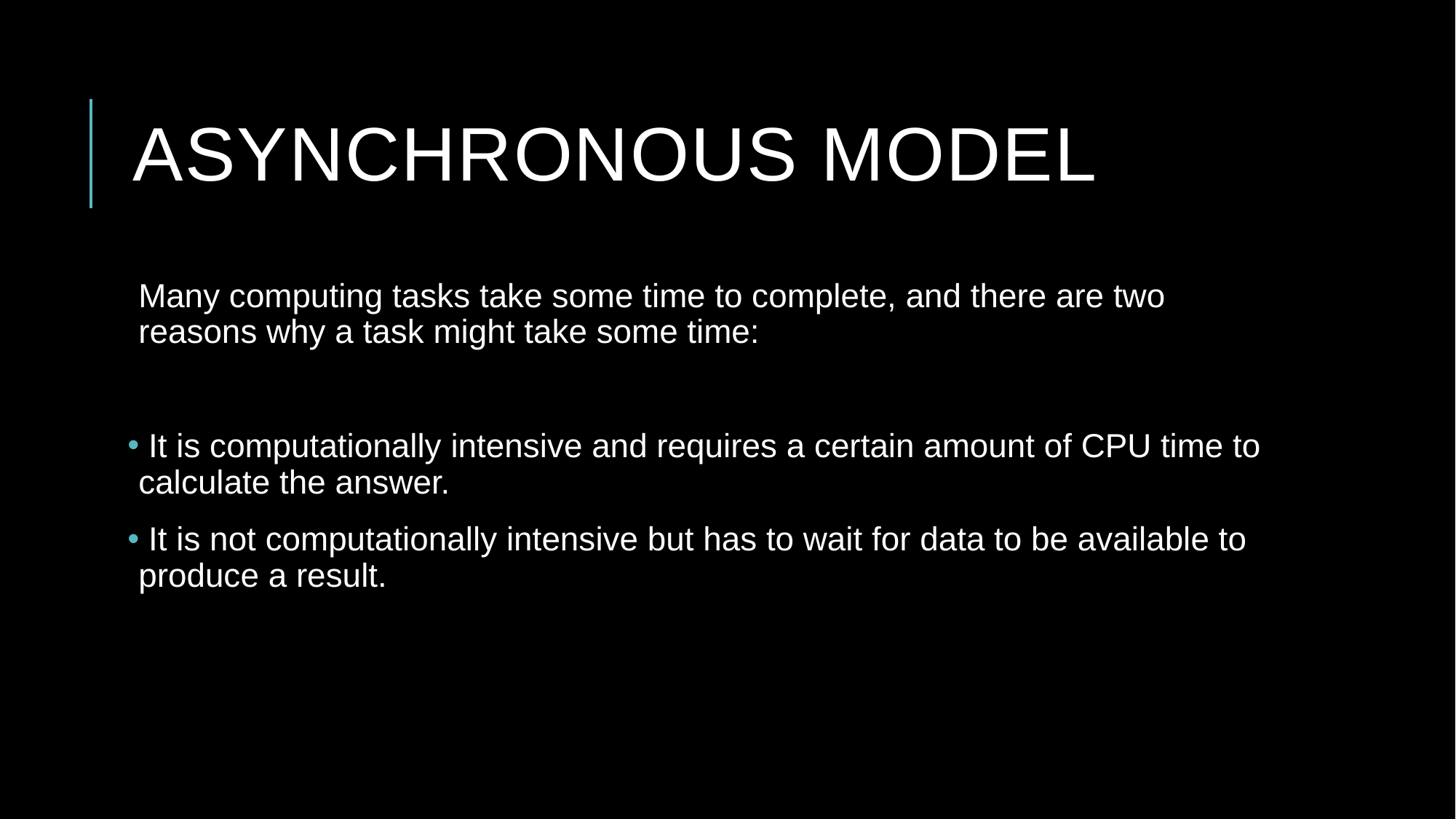

# Asynchronous model
Many computing tasks take some time to complete, and there are two reasons why a task might take some time:

 It is computationally intensive and requires a certain amount of CPU time to calculate the answer.
 It is not computationally intensive but has to wait for data to be available to produce a result.